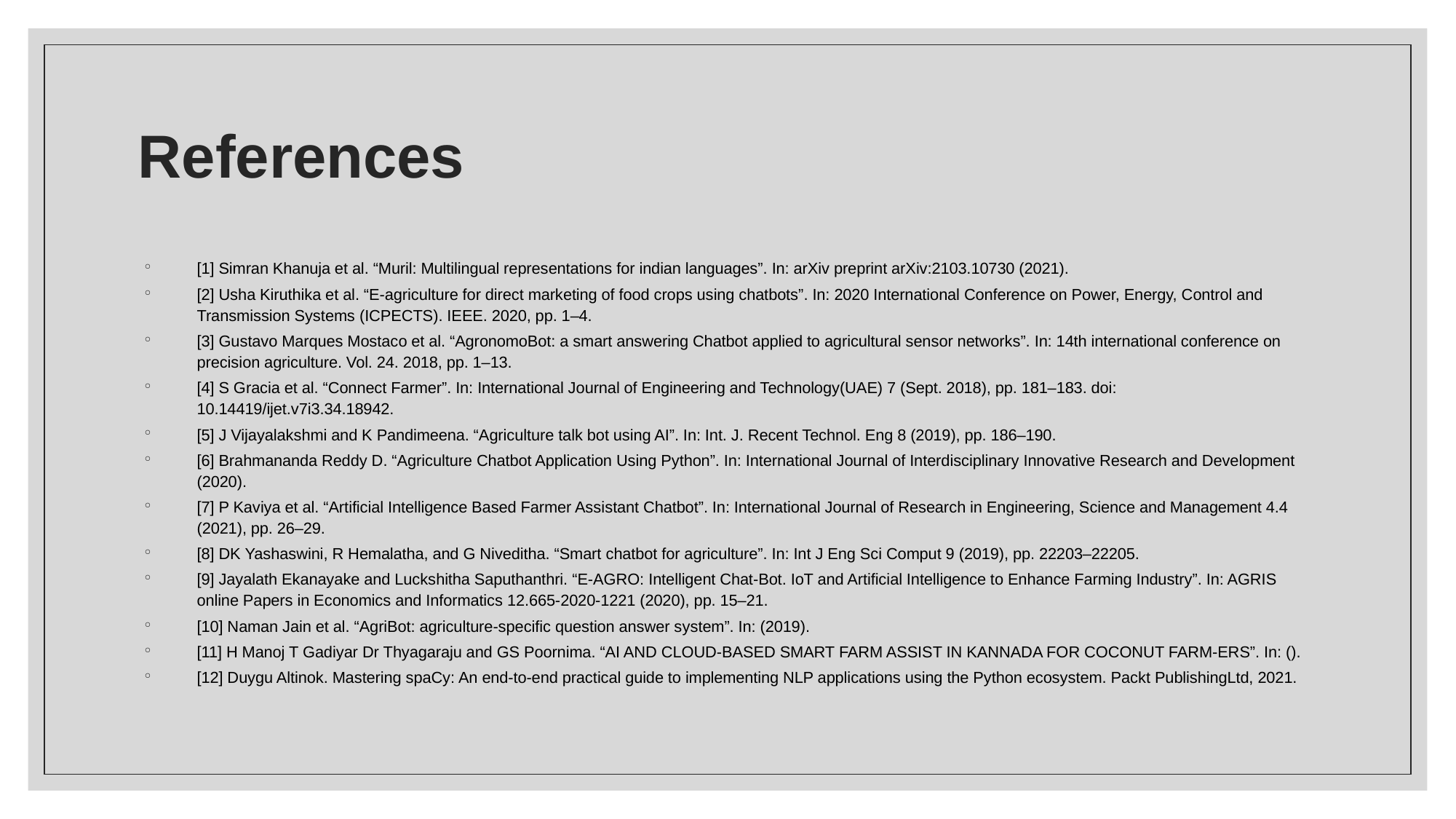

# References
[1] Simran Khanuja et al. “Muril: Multilingual representations for indian languages”. In: arXiv preprint arXiv:2103.10730 (2021).
[2] Usha Kiruthika et al. “E-agriculture for direct marketing of food crops using chatbots”. In: 2020 International Conference on Power, Energy, Control and Transmission Systems (ICPECTS). IEEE. 2020, pp. 1–4.
[3] Gustavo Marques Mostaco et al. “AgronomoBot: a smart answering Chatbot applied to agricultural sensor networks”. In: 14th international conference on precision agriculture. Vol. 24. 2018, pp. 1–13.
[4] S Gracia et al. “Connect Farmer”. In: International Journal of Engineering and Technology(UAE) 7 (Sept. 2018), pp. 181–183. doi: 10.14419/ijet.v7i3.34.18942.
[5] J Vijayalakshmi and K Pandimeena. “Agriculture talk bot using AI”. In: Int. J. Recent Technol. Eng 8 (2019), pp. 186–190.
[6] Brahmananda Reddy D. “Agriculture Chatbot Application Using Python”. In: International Journal of Interdisciplinary Innovative Research and Development (2020).
[7] P Kaviya et al. “Artificial Intelligence Based Farmer Assistant Chatbot”. In: International Journal of Research in Engineering, Science and Management 4.4 (2021), pp. 26–29.
[8] DK Yashaswini, R Hemalatha, and G Niveditha. “Smart chatbot for agriculture”. In: Int J Eng Sci Comput 9 (2019), pp. 22203–22205.
[9] Jayalath Ekanayake and Luckshitha Saputhanthri. “E-AGRO: Intelligent Chat-Bot. IoT and Artificial Intelligence to Enhance Farming Industry”. In: AGRIS online Papers in Economics and Informatics 12.665-2020-1221 (2020), pp. 15–21.
[10] Naman Jain et al. “AgriBot: agriculture-specific question answer system”. In: (2019).
[11] H Manoj T Gadiyar Dr Thyagaraju and GS Poornima. “AI AND CLOUD-BASED SMART FARM ASSIST IN KANNADA FOR COCONUT FARM-ERS”. In: ().
[12] Duygu Altinok. Mastering spaCy: An end-to-end practical guide to implementing NLP applications using the Python ecosystem. Packt PublishingLtd, 2021.